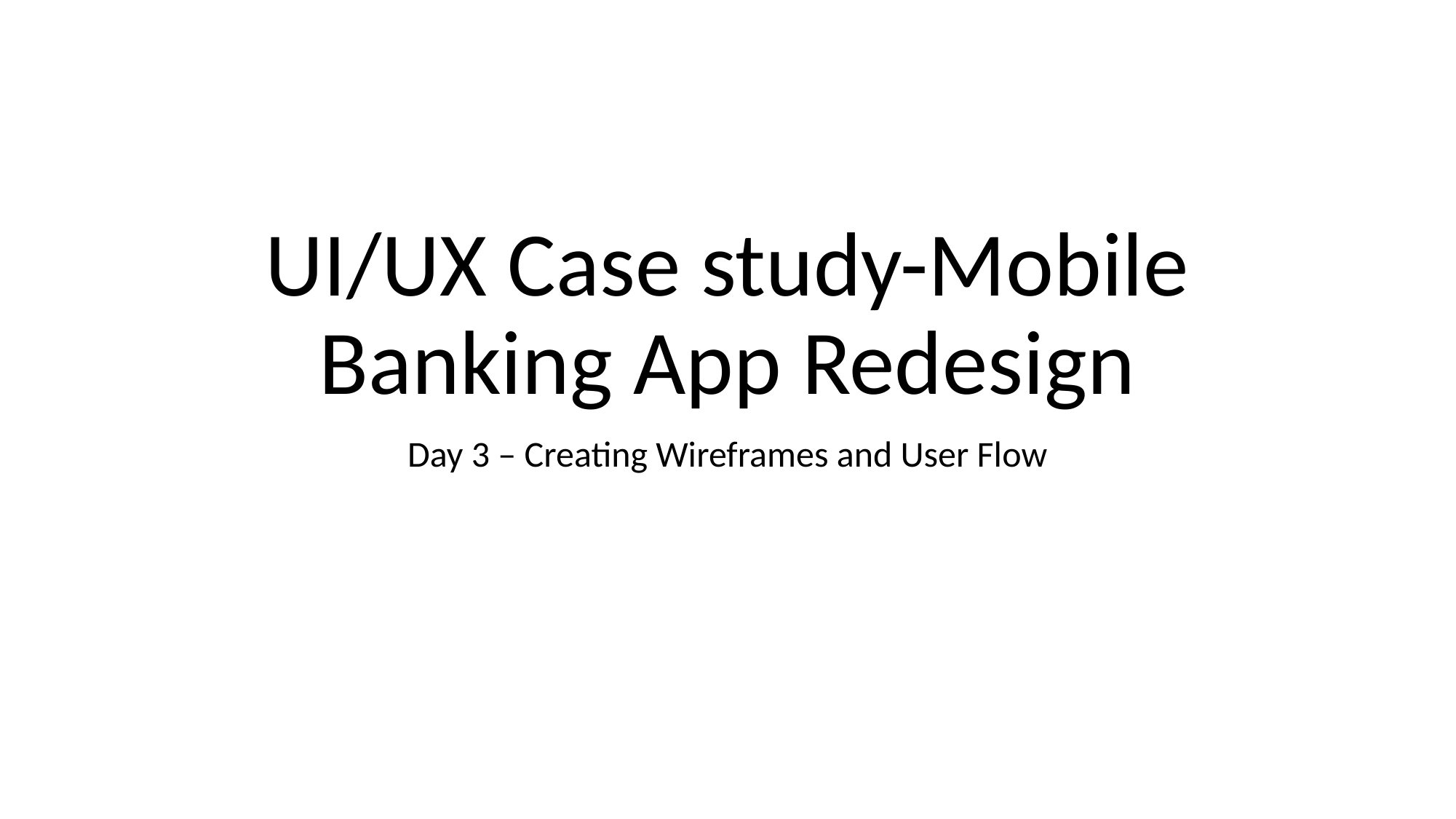

# UI/UX Case study-Mobile Banking App Redesign
Day 3 – Creating Wireframes and User Flow